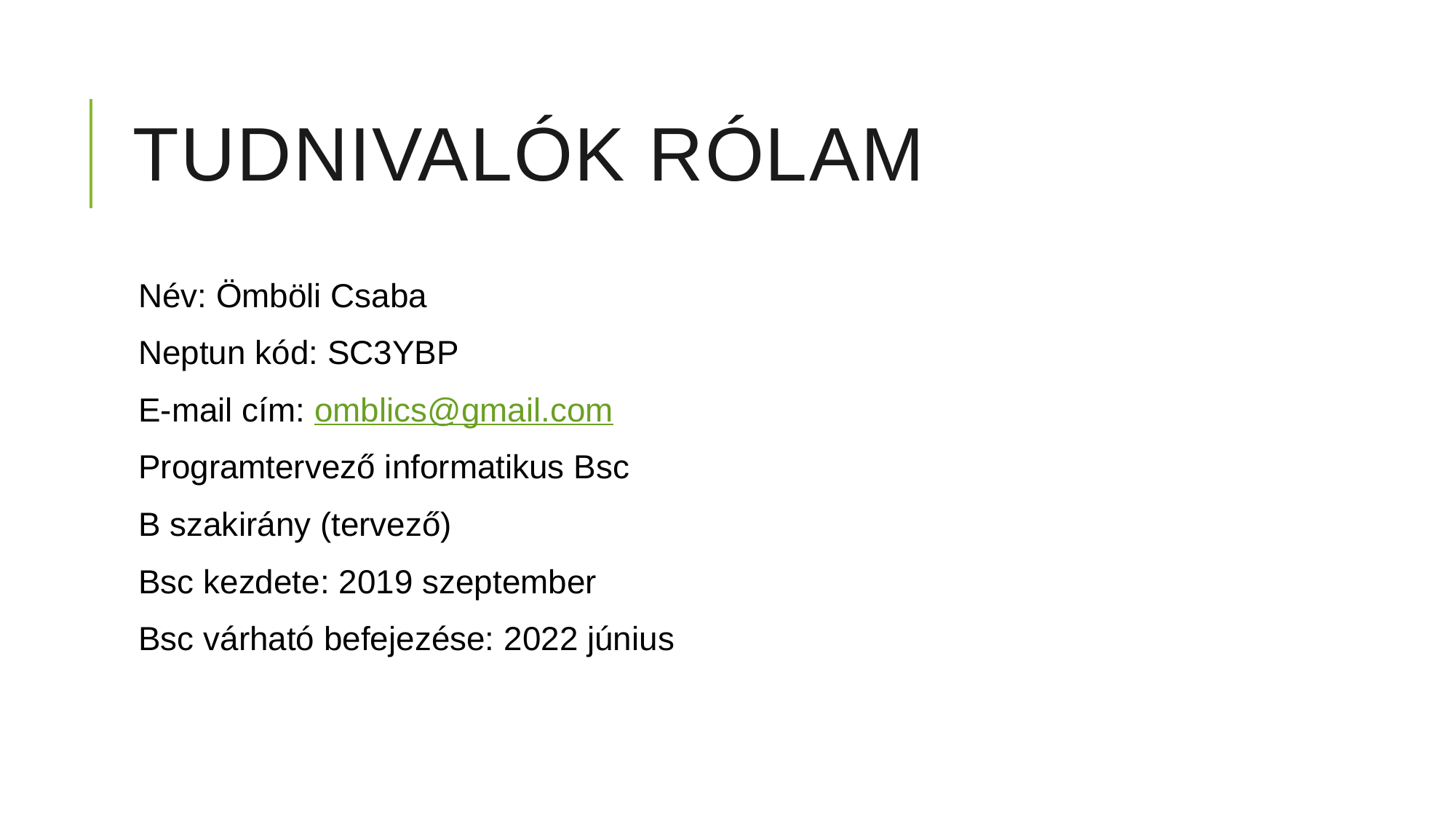

# Tudnivalók rólam
Név: Ömböli Csaba
Neptun kód: SC3YBP
E-mail cím: omblics@gmail.com
Programtervező informatikus Bsc
B szakirány (tervező)
Bsc kezdete: 2019 szeptember
Bsc várható befejezése: 2022 június